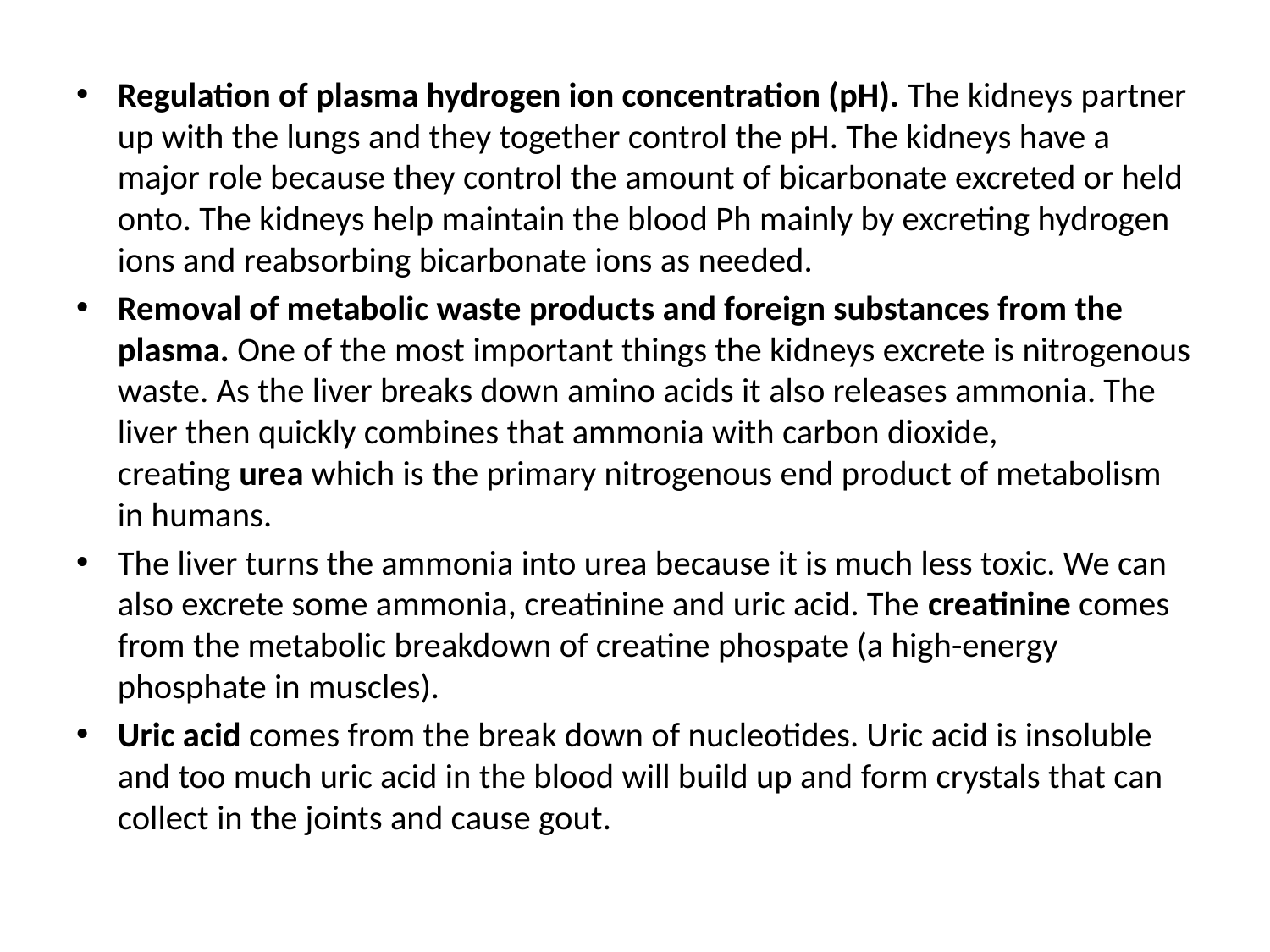

Regulation of plasma hydrogen ion concentration (pH). The kidneys partner up with the lungs and they together control the pH. The kidneys have a major role because they control the amount of bicarbonate excreted or held onto. The kidneys help maintain the blood Ph mainly by excreting hydrogen ions and reabsorbing bicarbonate ions as needed.
Removal of metabolic waste products and foreign substances from the plasma. One of the most important things the kidneys excrete is nitrogenous waste. As the liver breaks down amino acids it also releases ammonia. The liver then quickly combines that ammonia with carbon dioxide, creating urea which is the primary nitrogenous end product of metabolism in humans.
The liver turns the ammonia into urea because it is much less toxic. We can also excrete some ammonia, creatinine and uric acid. The creatinine comes from the metabolic breakdown of creatine phospate (a high-energy phosphate in muscles).
Uric acid comes from the break down of nucleotides. Uric acid is insoluble and too much uric acid in the blood will build up and form crystals that can collect in the joints and cause gout.